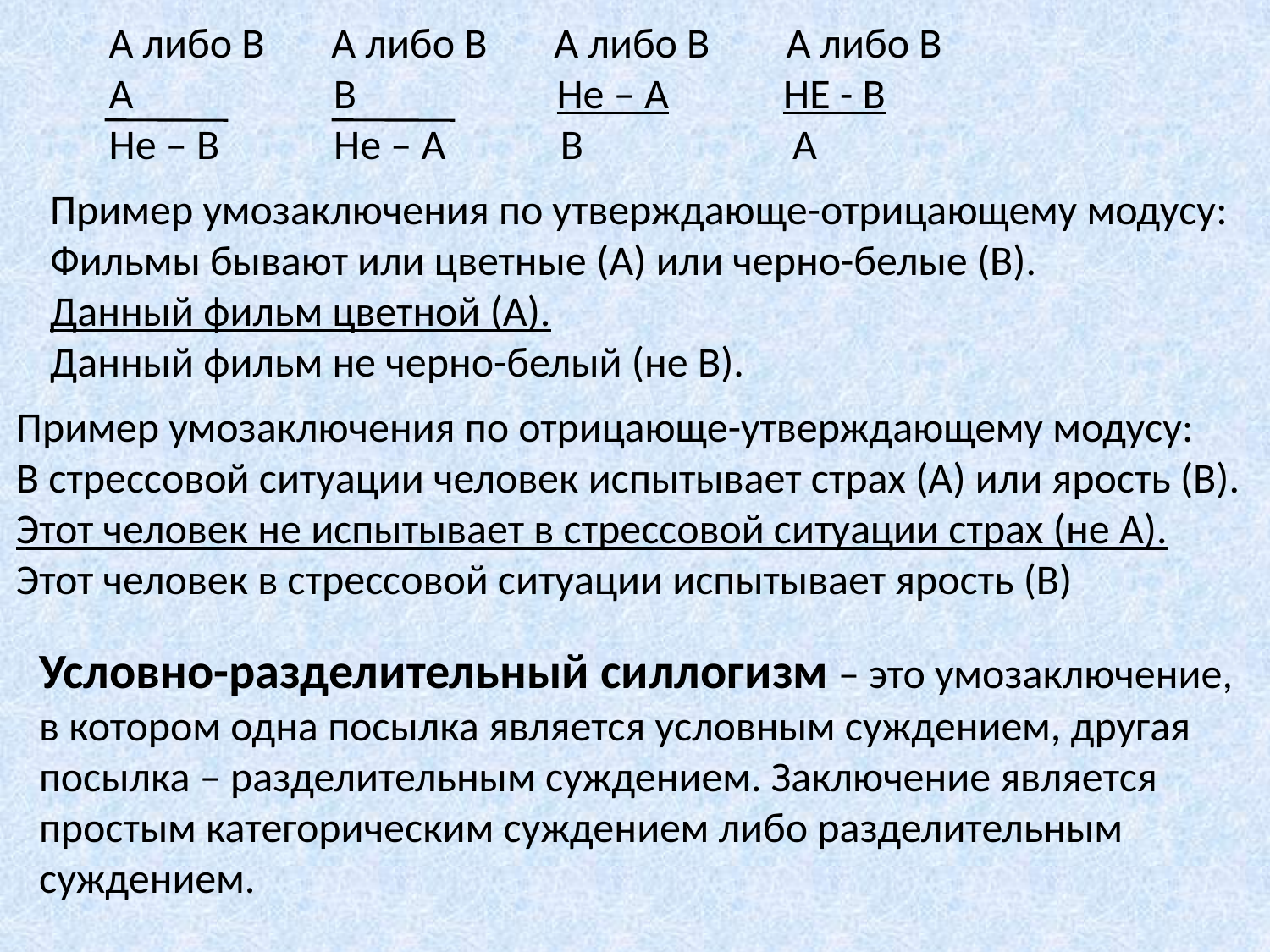

А либо В       А либо В       А либо В        А либо В
А                     В                     Не – А            НЕ - В
Не – В            Не – А            В                      А
Пример умозаключения по утверждающе-отрицающему модусу:
Фильмы бывают или цветные (A) или черно-белые (B).
Данный фильм цветной (A).
Данный фильм не черно-белый (не B).
Пример умозаключения по отрицающе-утверждающему модусу:
В стрессовой ситуации человек испытывает страх (A) или ярость (B).
Этот человек не испытывает в стрессовой ситуации страх (не A).
Этот человек в стрессовой ситуации испытывает ярость (B)
Условно-разделительный силлогизм – это умозаключение, в котором одна посылка является условным суждением, другая посылка – разделительным суждением. Заключение является простым категорическим суждением либо разделительным суждением.